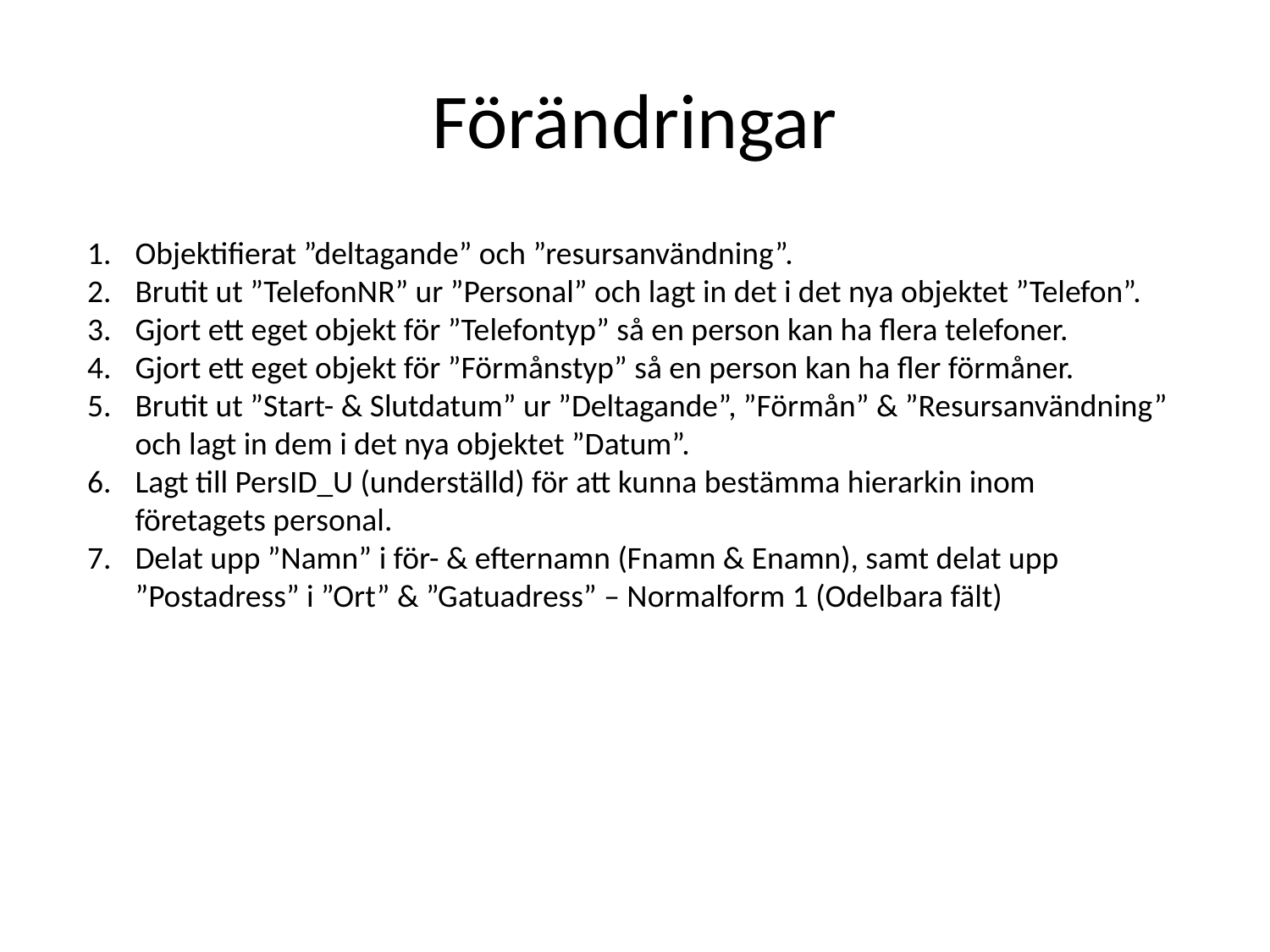

# Förändringar
Objektifierat ”deltagande” och ”resursanvändning”.
Brutit ut ”TelefonNR” ur ”Personal” och lagt in det i det nya objektet ”Telefon”.
Gjort ett eget objekt för ”Telefontyp” så en person kan ha flera telefoner.
Gjort ett eget objekt för ”Förmånstyp” så en person kan ha fler förmåner.
Brutit ut ”Start- & Slutdatum” ur ”Deltagande”, ”Förmån” & ”Resursanvändning” och lagt in dem i det nya objektet ”Datum”.
Lagt till PersID_U (underställd) för att kunna bestämma hierarkin inom företagets personal.
Delat upp ”Namn” i för- & efternamn (Fnamn & Enamn), samt delat upp ”Postadress” i ”Ort” & ”Gatuadress” – Normalform 1 (Odelbara fält)